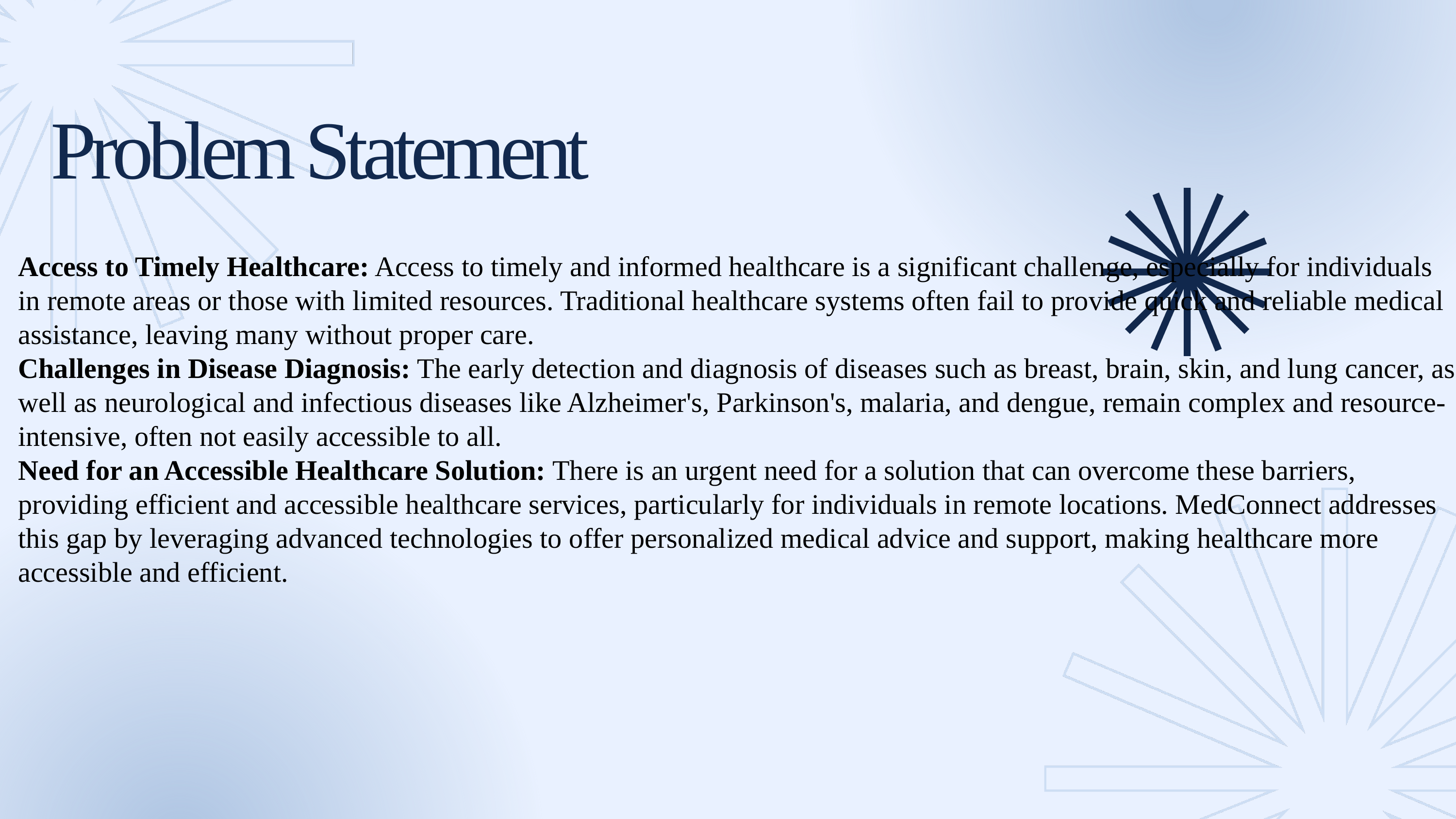

Problem Statement

Access to Timely Healthcare: Access to timely and informed healthcare is a significant challenge, especially for individuals in remote areas or those with limited resources. Traditional healthcare systems often fail to provide quick and reliable medical assistance, leaving many without proper care.
Challenges in Disease Diagnosis: The early detection and diagnosis of diseases such as breast, brain, skin, and lung cancer, as well as neurological and infectious diseases like Alzheimer's, Parkinson's, malaria, and dengue, remain complex and resource-intensive, often not easily accessible to all.
Need for an Accessible Healthcare Solution: There is an urgent need for a solution that can overcome these barriers, providing efficient and accessible healthcare services, particularly for individuals in remote locations. MedConnect addresses this gap by leveraging advanced technologies to offer personalized medical advice and support, making healthcare more accessible and efficient.